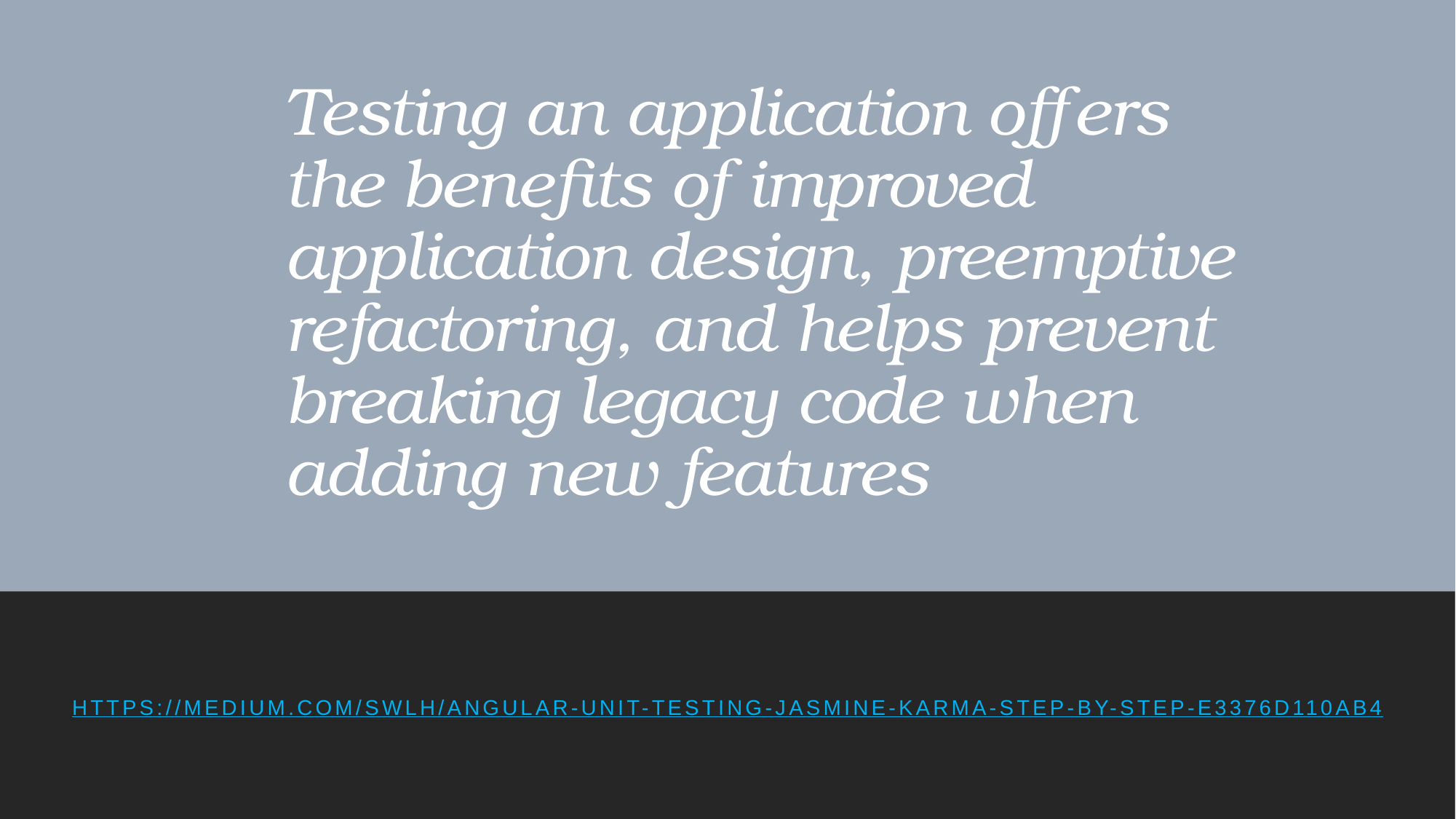

# Testing an application offers the benefits of improved application design, preemptive refactoring, and helps prevent breaking legacy code when adding new features

https://medium.com/swlh/angular-unit-testing-jasmine-karma-step-by-step-e3376d110ab4